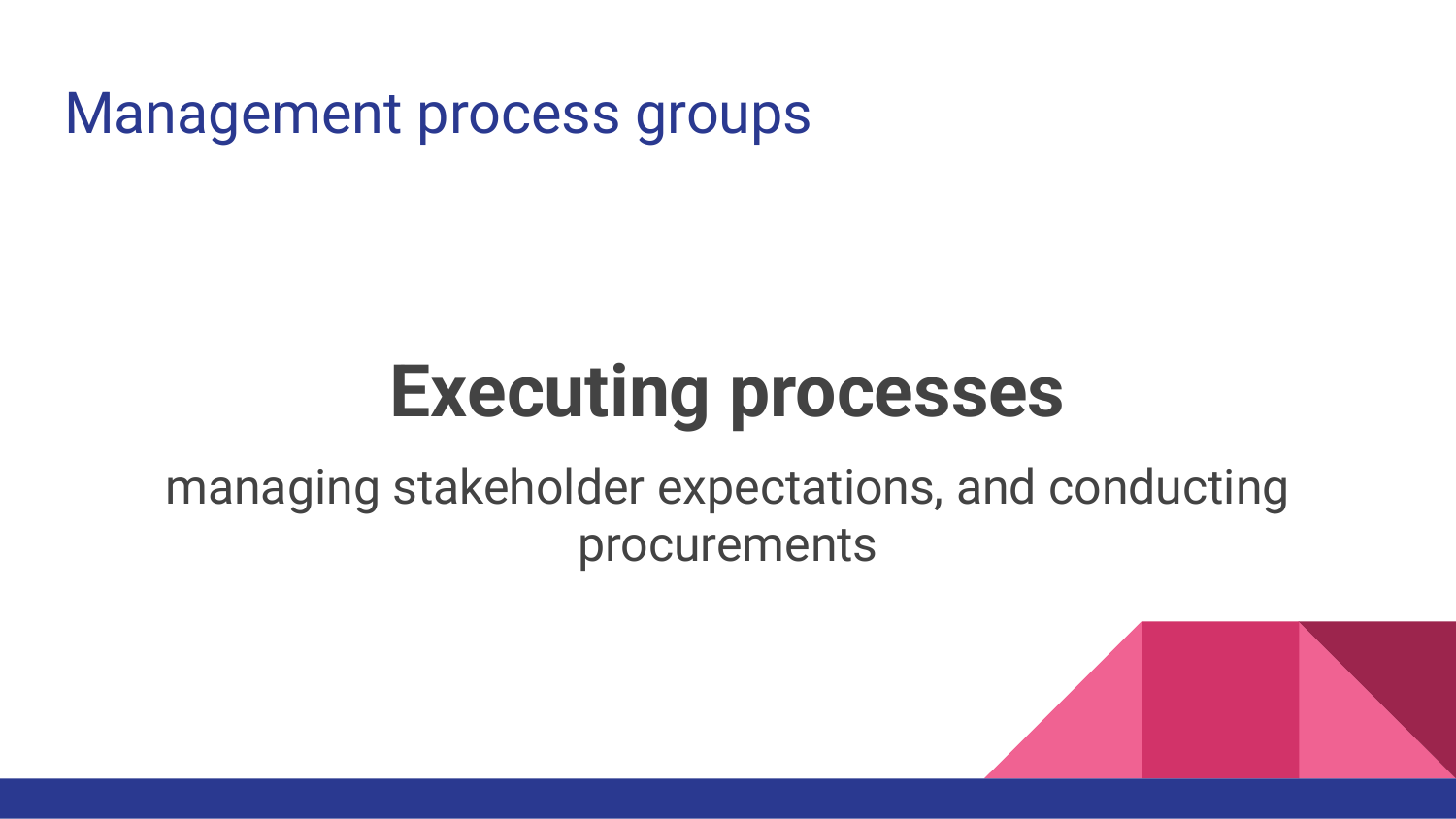

# Management process groups
Executing processes
managing stakeholder expectations, and conducting procurements